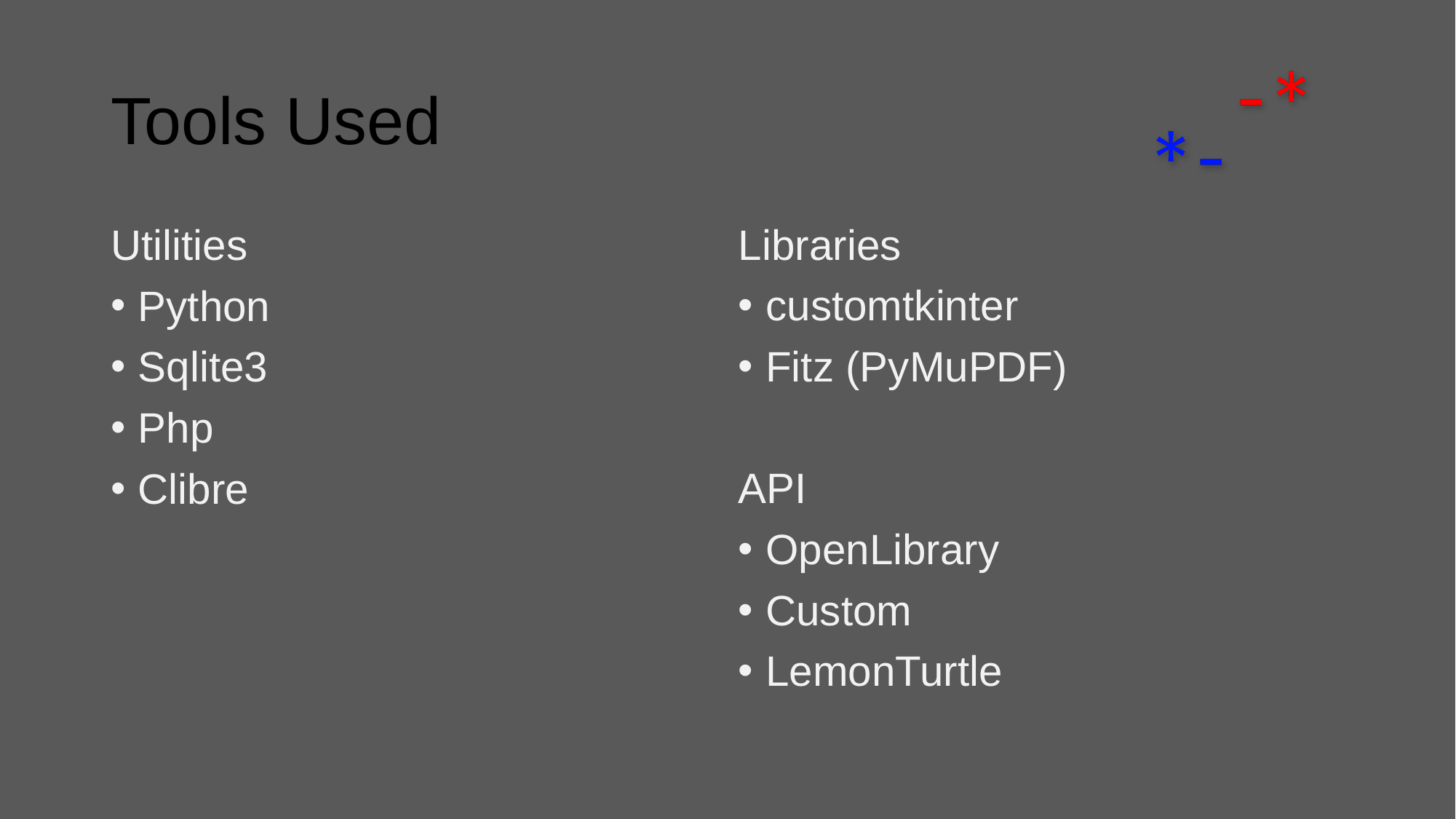

# Tools Used
Utilities
Python
Sqlite3
Php
Clibre

Libraries
customtkinter
Fitz (PyMuPDF)

API
OpenLibrary
Custom
LemonTurtle